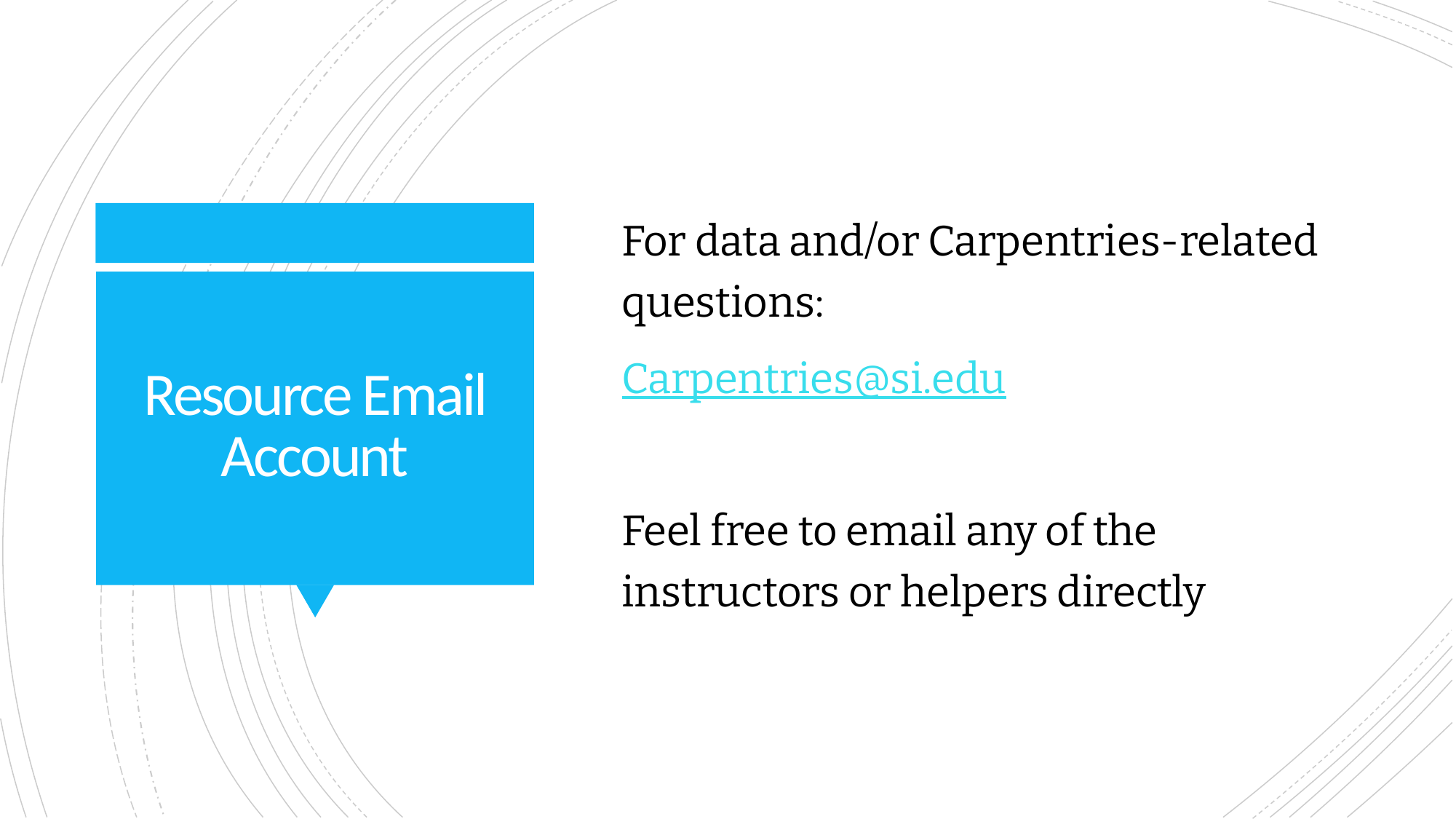

For data and/or Carpentries-related questions:
Carpentries@si.edu

Feel free to email any of the instructors or helpers directly
# Resource Email Account